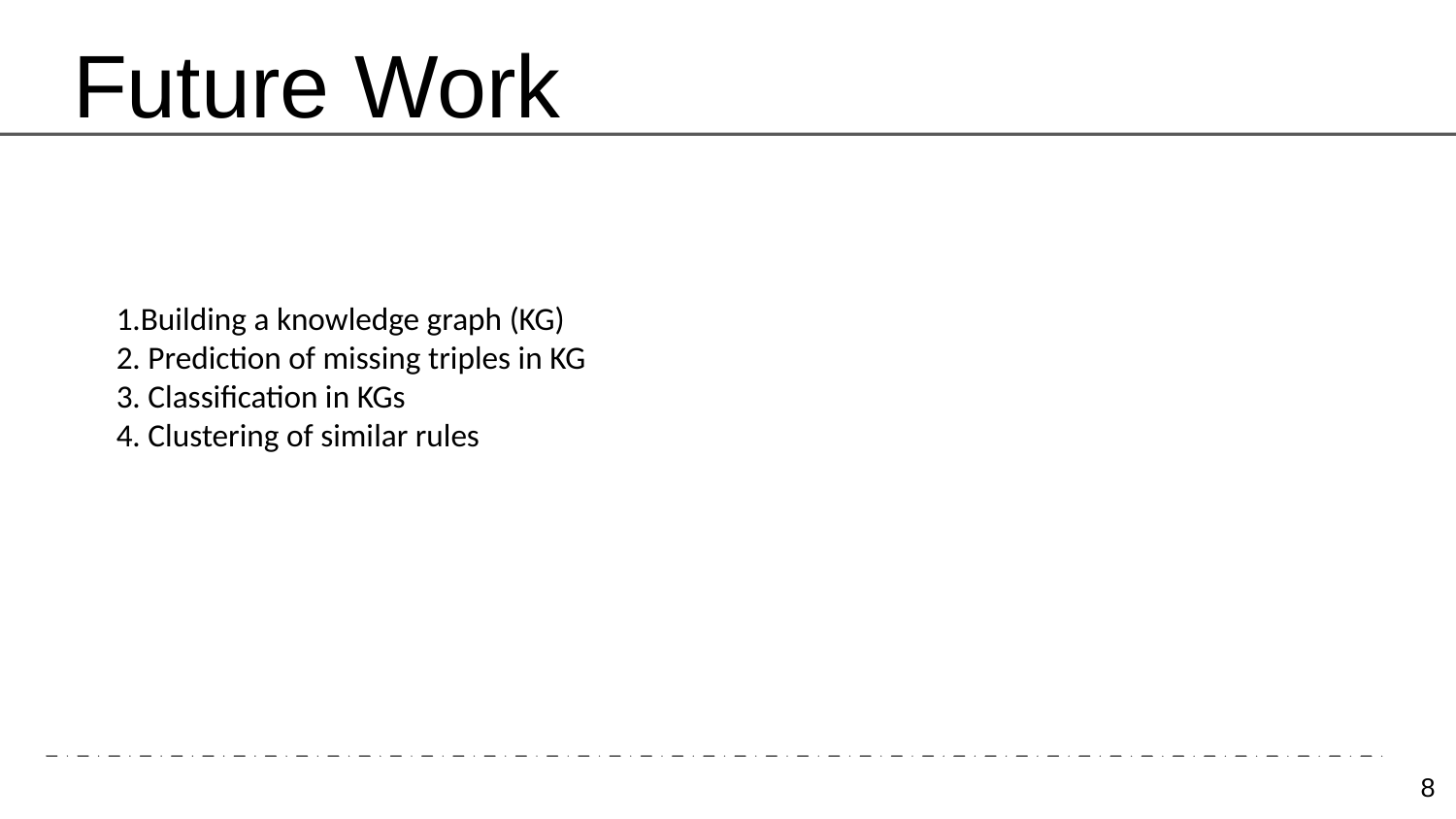

Future Work

1.Building a knowledge graph (KG)
2. Prediction of missing triples in KG
3. Classification in KGs
4. Clustering of similar rules
8